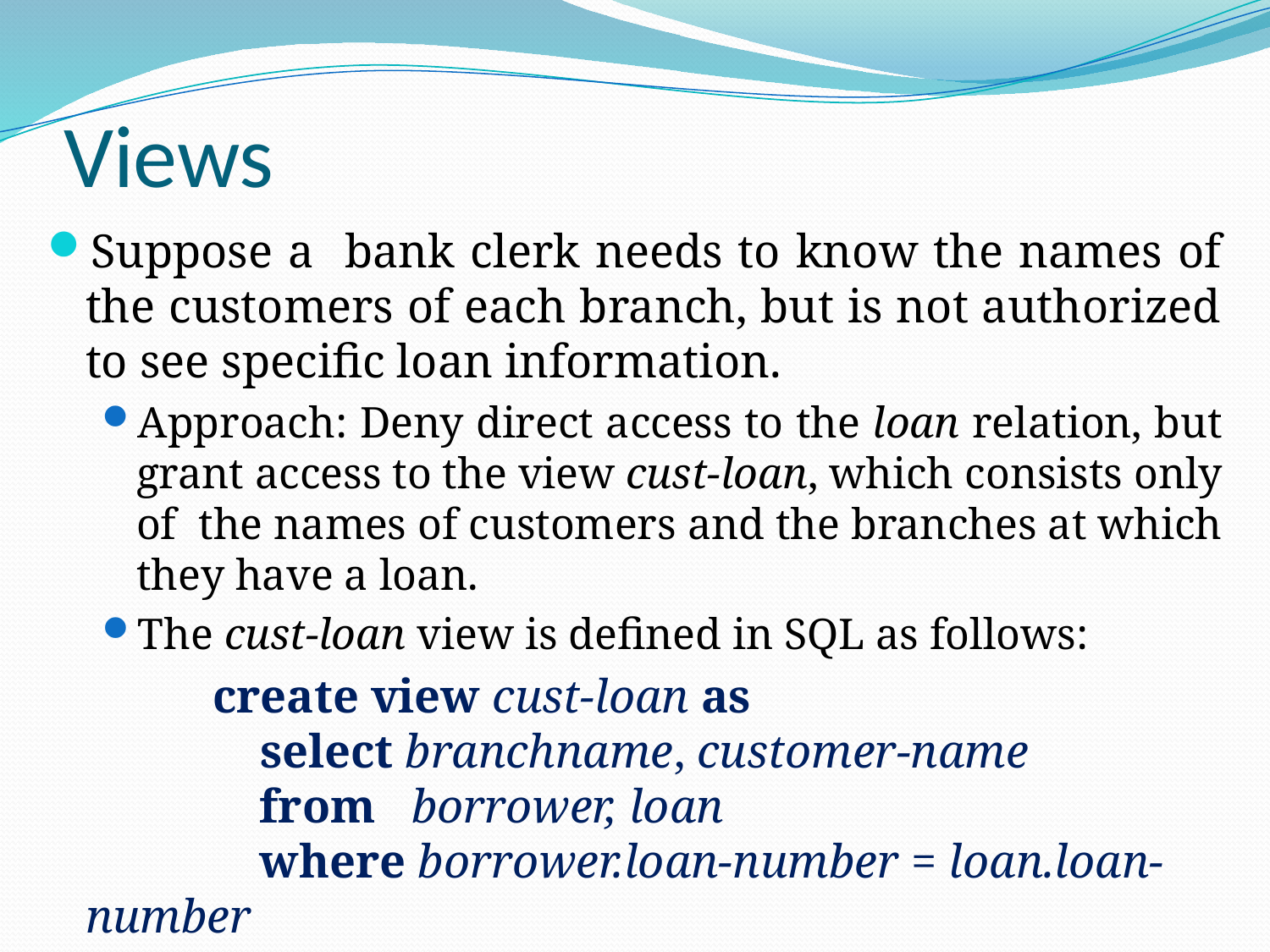

# Views
Suppose a  bank clerk needs to know the names of the customers of each branch, but is not authorized to see specific loan information.
Approach: Deny direct access to the loan relation, but grant access to the view cust-loan, which consists only of  the names of customers and the branches at which they have a loan.
The cust-loan view is defined in SQL as follows:
		create view cust-loan as
	    select branchname, customer-name
	    from   borrower, loan
	    where borrower.loan-number = loan.loan-number